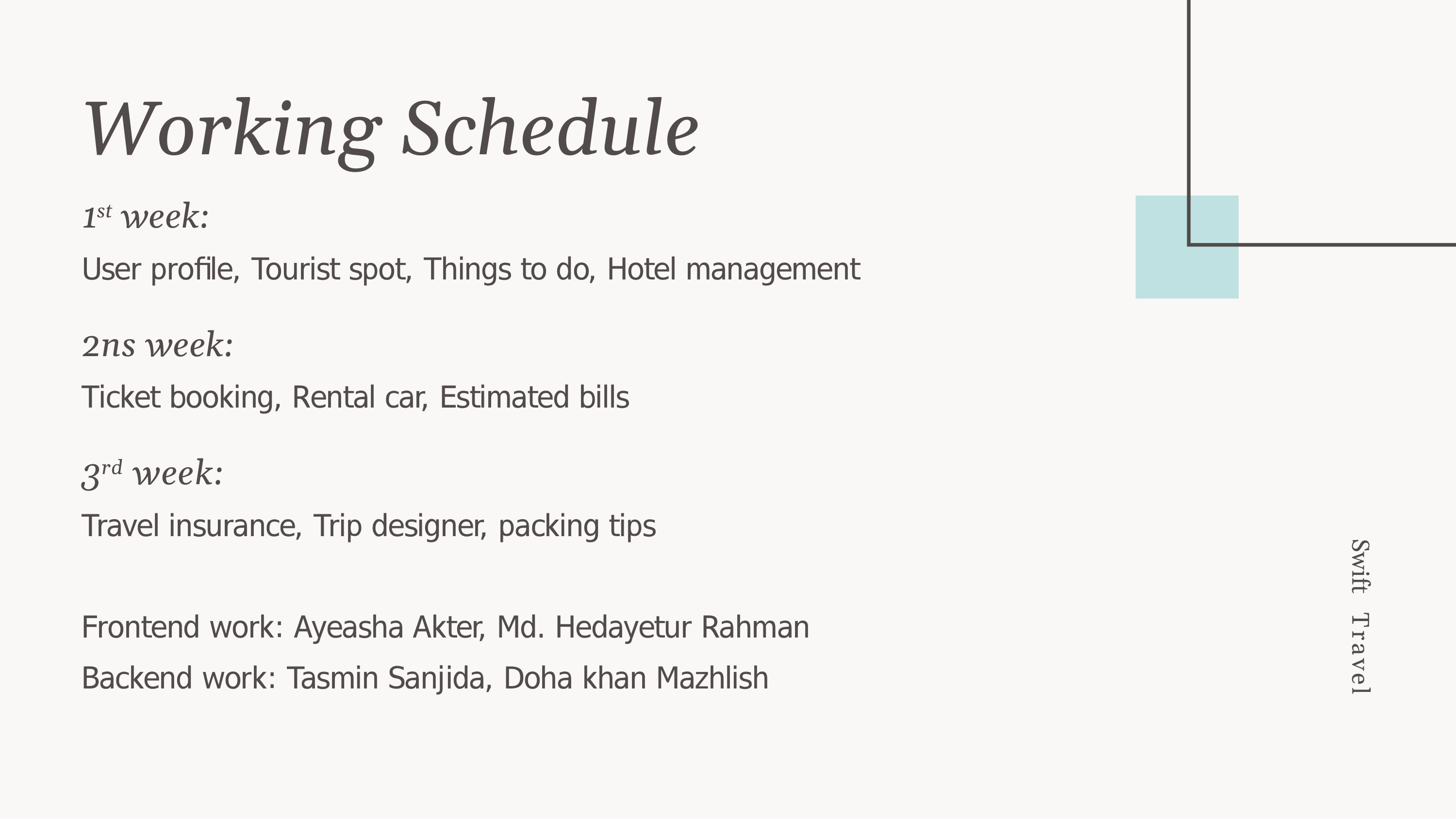

# Working Schedule
1st week:
User profile, Tourist spot, Things to do, Hotel management

2ns week:
Ticket booking, Rental car, Estimated bills

3rd week:
Travel insurance, Trip designer, packing tips

Frontend work: Ayeasha Akter, Md. Hedayetur Rahman
Backend work: Tasmin Sanjida, Doha khan Mazhlish

Swift
Travel